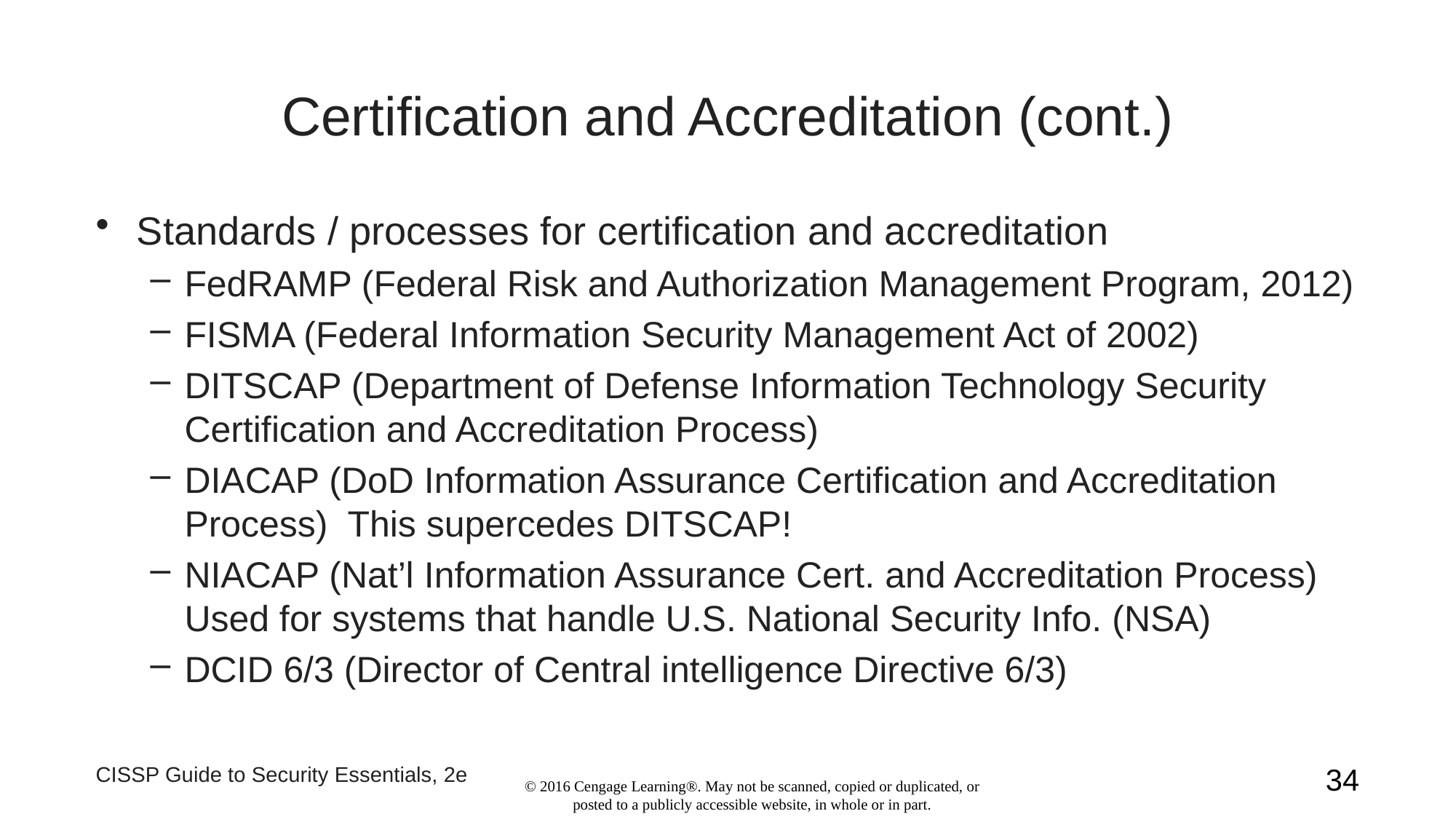

# Certification and Accreditation (cont.)
Standards / processes for certification and accreditation
FedRAMP (Federal Risk and Authorization Management Program, 2012)
FISMA (Federal Information Security Management Act of 2002)
DITSCAP (Department of Defense Information Technology Security Certification and Accreditation Process)
DIACAP (DoD Information Assurance Certification and Accreditation Process)  This supercedes DITSCAP!
NIACAP (Nat’l Information Assurance Cert. and Accreditation Process)  Used for systems that handle U.S. National Security Info. (NSA)
DCID 6/3 (Director of Central intelligence Directive 6/3)
CISSP Guide to Security Essentials, 2e
34
© 2016 Cengage Learning®. May not be scanned, copied or duplicated, or posted to a publicly accessible website, in whole or in part.